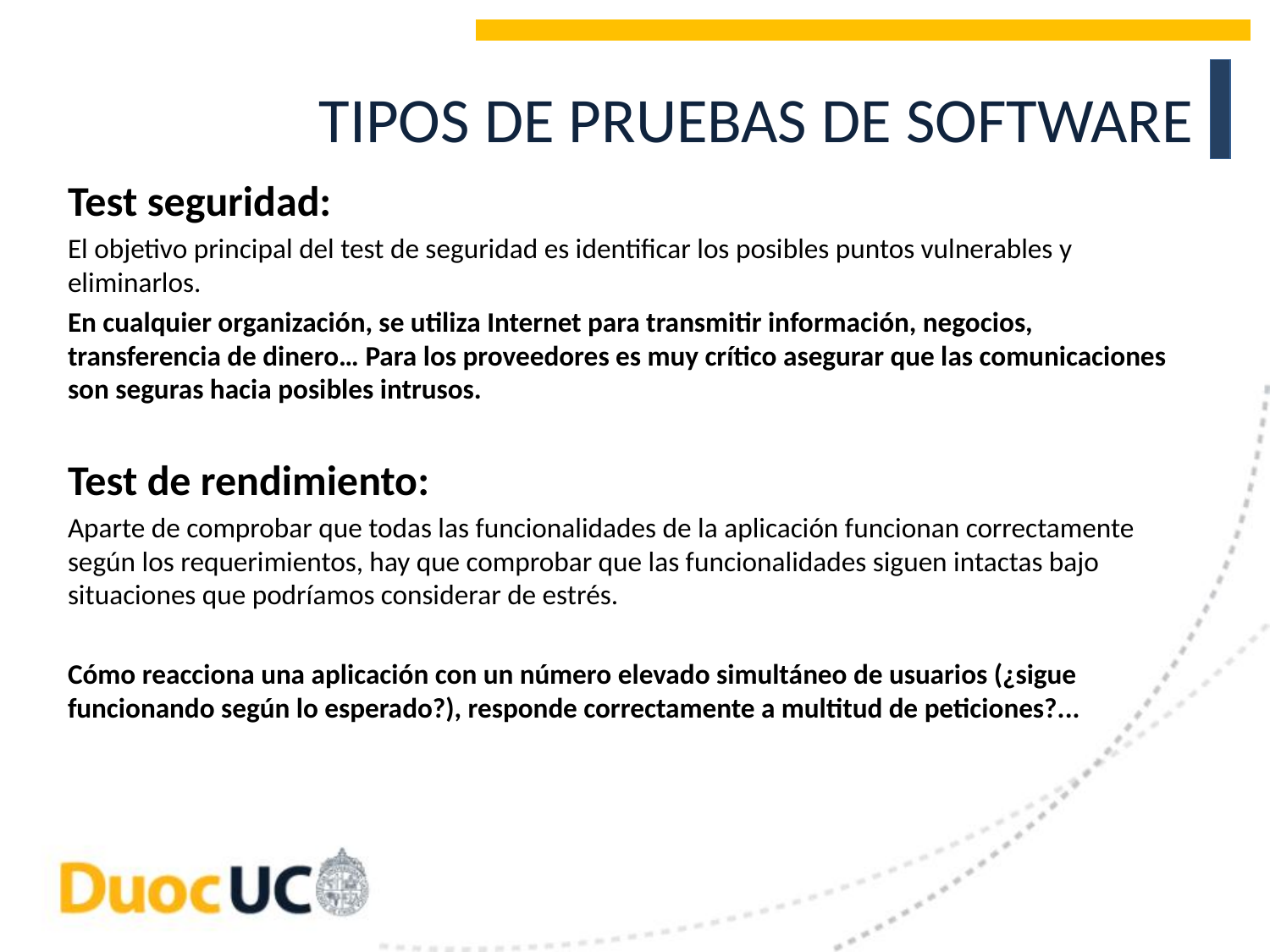

# TIPOS DE PRUEBAS DE SOFTWARE
Test seguridad:
El objetivo principal del test de seguridad es identificar los posibles puntos vulnerables y eliminarlos.
En cualquier organización, se utiliza Internet para transmitir información, negocios, transferencia de dinero… Para los proveedores es muy crítico asegurar que las comunicaciones son seguras hacia posibles intrusos.

Test de rendimiento:
Aparte de comprobar que todas las funcionalidades de la aplicación funcionan correctamente según los requerimientos, hay que comprobar que las funcionalidades siguen intactas bajo situaciones que podríamos considerar de estrés.

Cómo reacciona una aplicación con un número elevado simultáneo de usuarios (¿sigue funcionando según lo esperado?), responde correctamente a multitud de peticiones?...